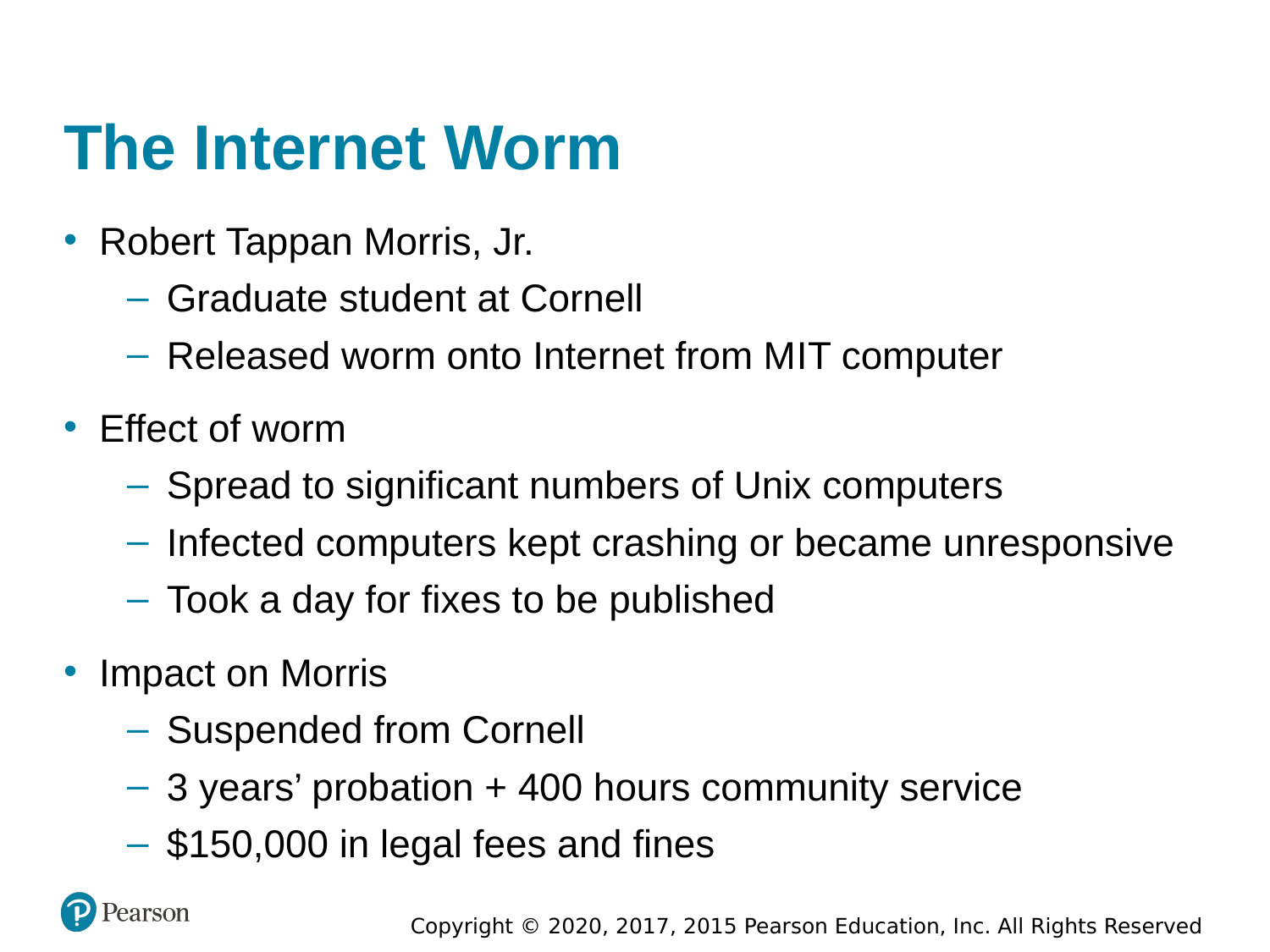

# The Internet Worm
Robert Tappan Morris, Jr.
Graduate student at Cornell
Released worm onto Internet from M I T computer
Effect of worm
Spread to significant numbers of Unix computers
Infected computers kept crashing or became unresponsive
Took a day for fixes to be published
Impact on Morris
Suspended from Cornell
3 years’ probation + 400 hours community service
$150,000 in legal fees and fines